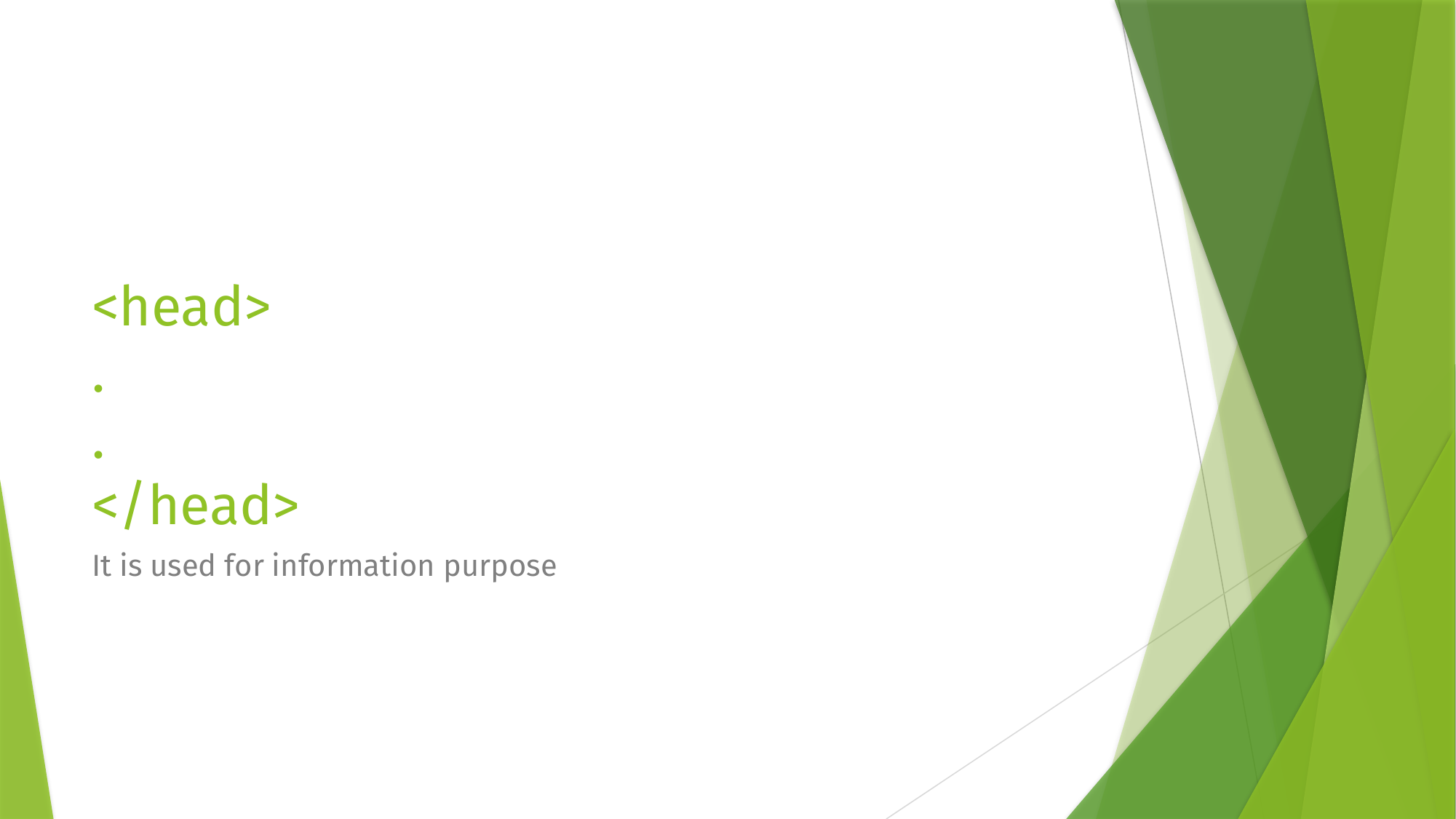

# <head> . . </head>
It is used for information purpose